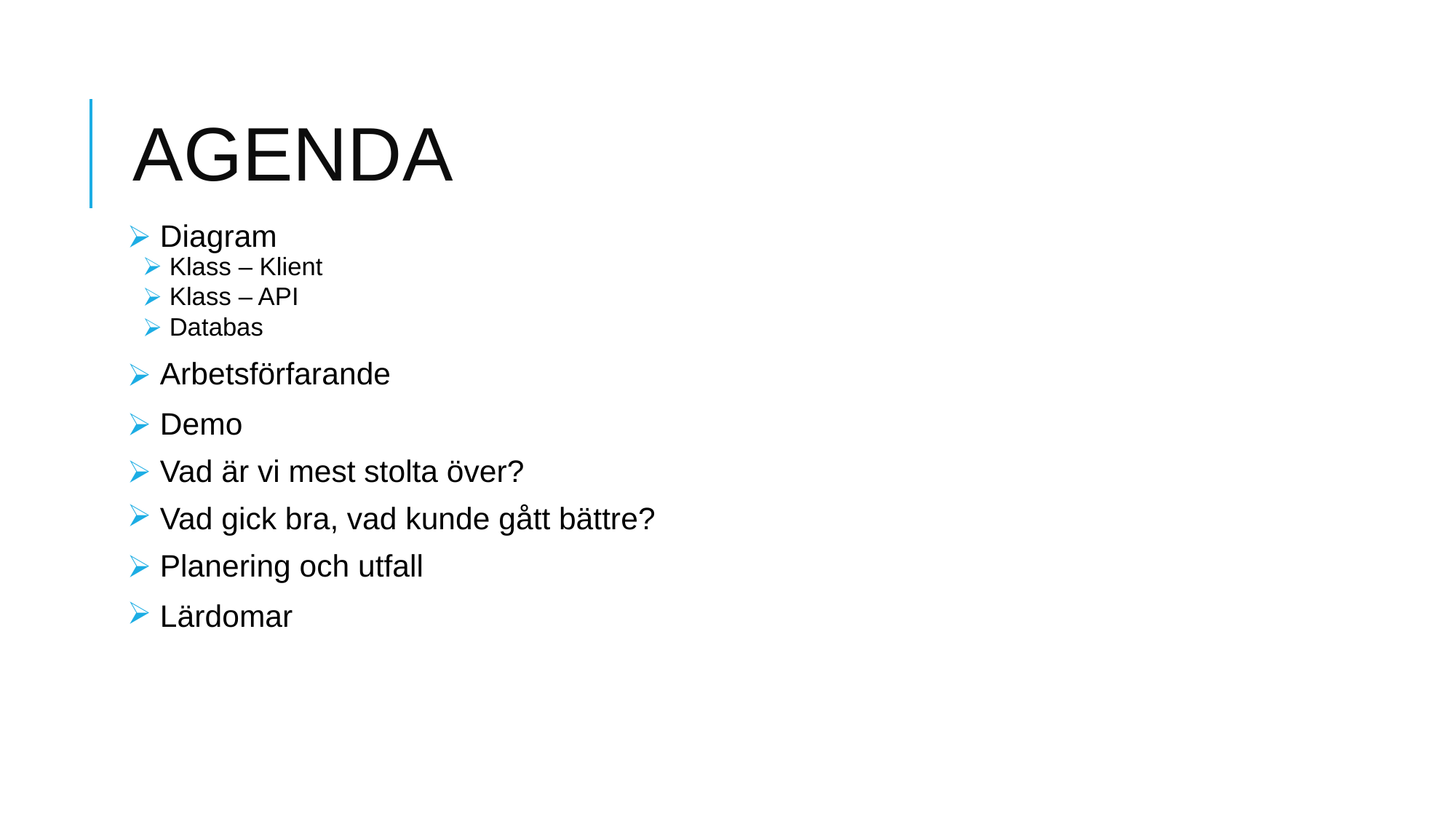

# AGENDA
 Diagram
 Klass – Klient
 Klass – API
 Databas
 Arbetsförfarande
 Demo
 Vad är vi mest stolta över?
 Vad gick bra, vad kunde gått bättre?
 Planering och utfall
 Lärdomar